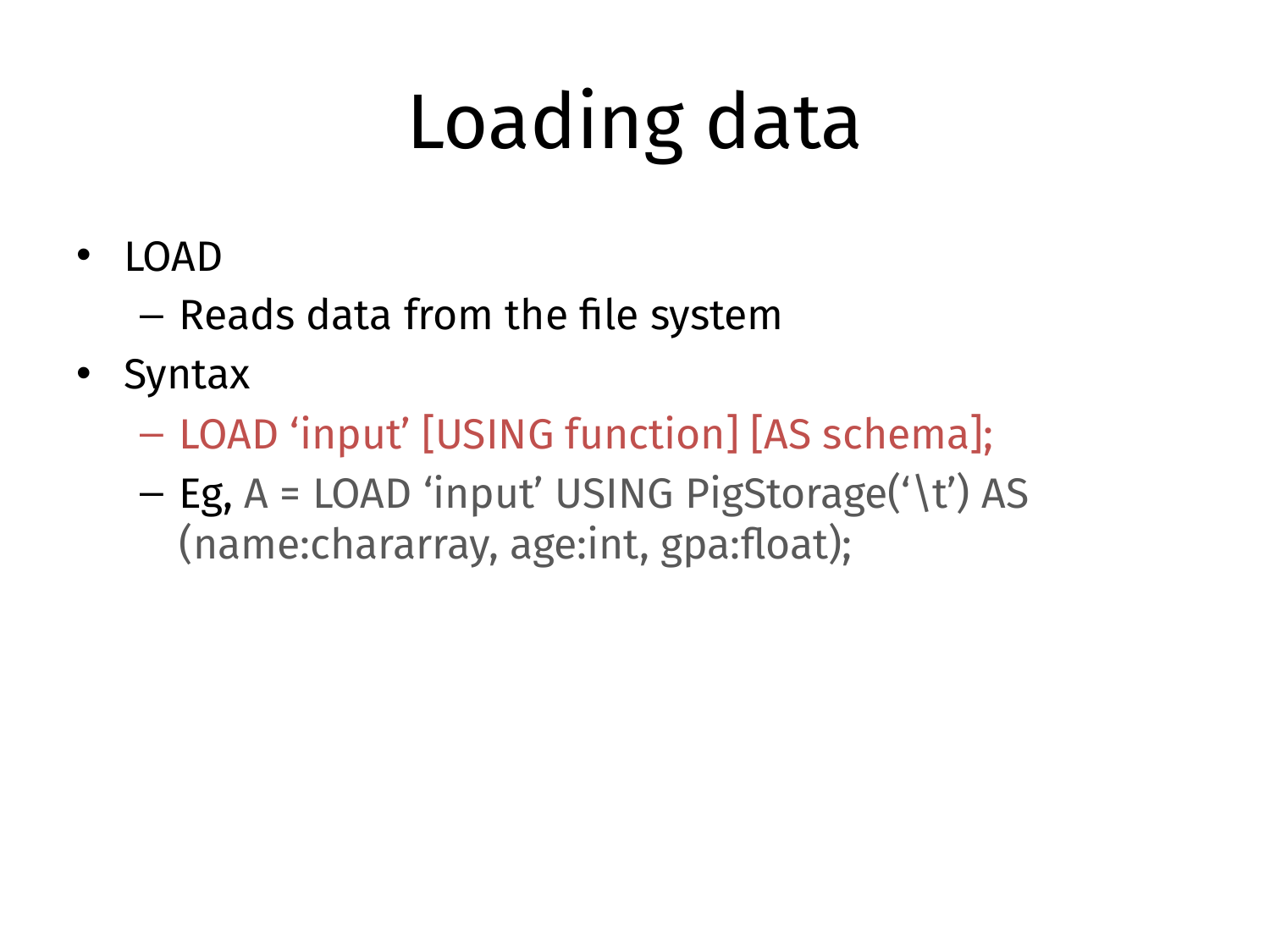

# Loading data
LOAD
Reads data from the file system
Syntax
LOAD ‘input’ [USING function] [AS schema];
Eg, A = LOAD ‘input’ USING PigStorage(‘\t’) AS (name:chararray, age:int, gpa:float);